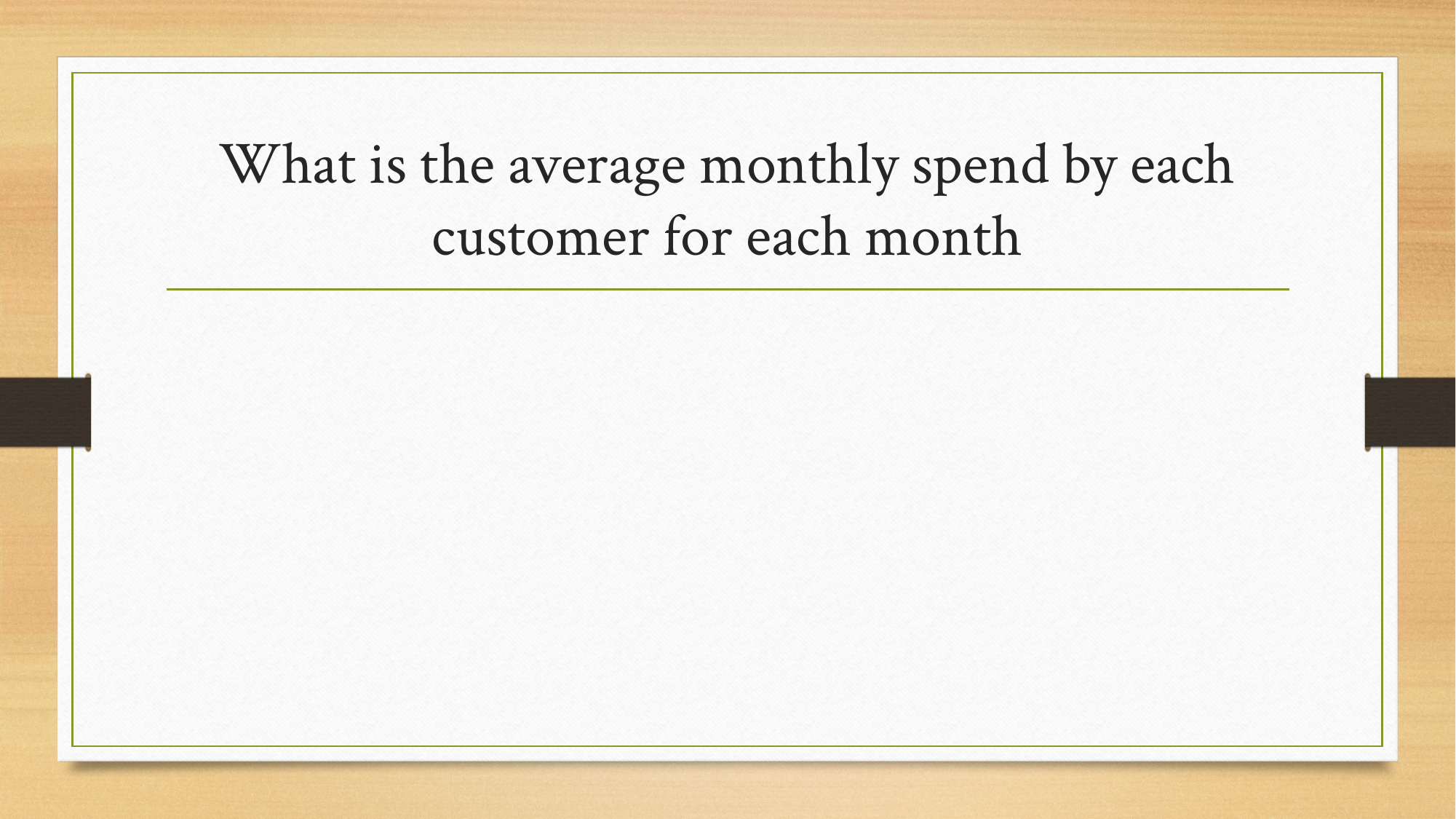

# What is the average monthly spend by each customer for each month